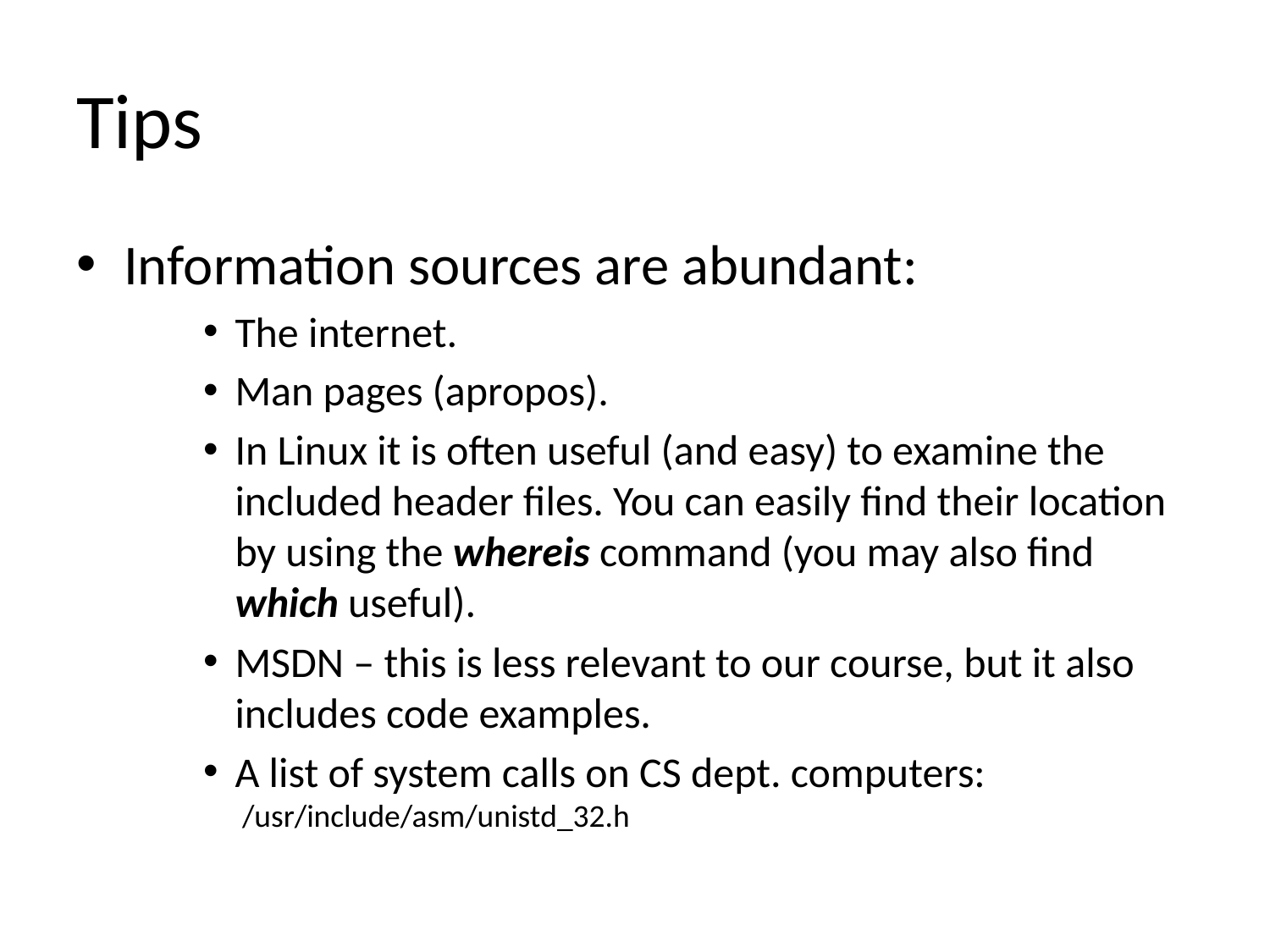

# Tips
Information sources are abundant:
The internet.
Man pages (apropos).
In Linux it is often useful (and easy) to examine the included header files. You can easily find their location by using the whereis command (you may also find which useful).
MSDN – this is less relevant to our course, but it also includes code examples.
A list of system calls on CS dept. computers:
 /usr/include/asm/unistd_32.h